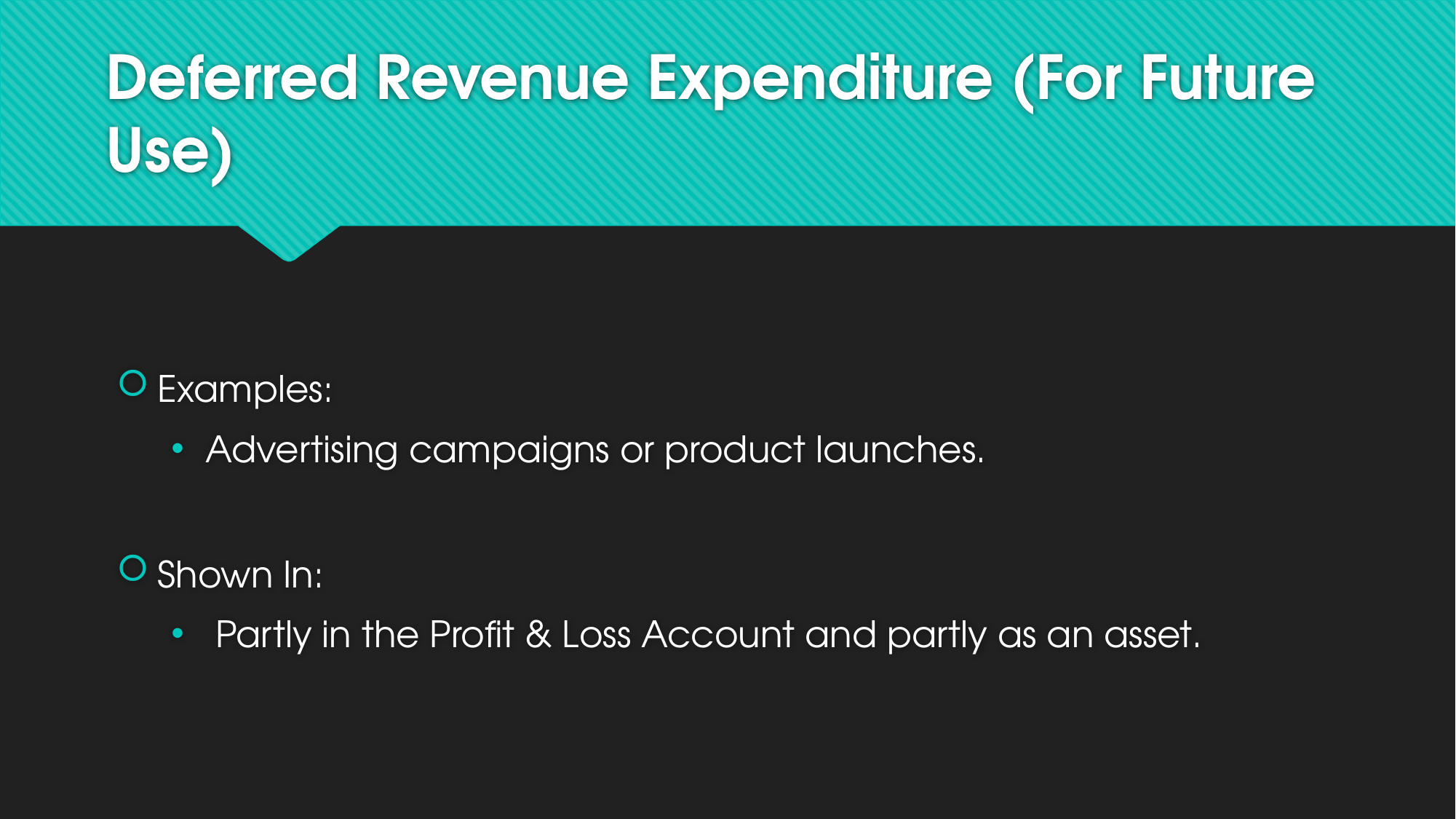

# Deferred Revenue Expenditure (For Future Use)

Examples:
Advertising campaigns or product launches.

Shown In:
 Partly in the Profit & Loss Account and partly as an asset.